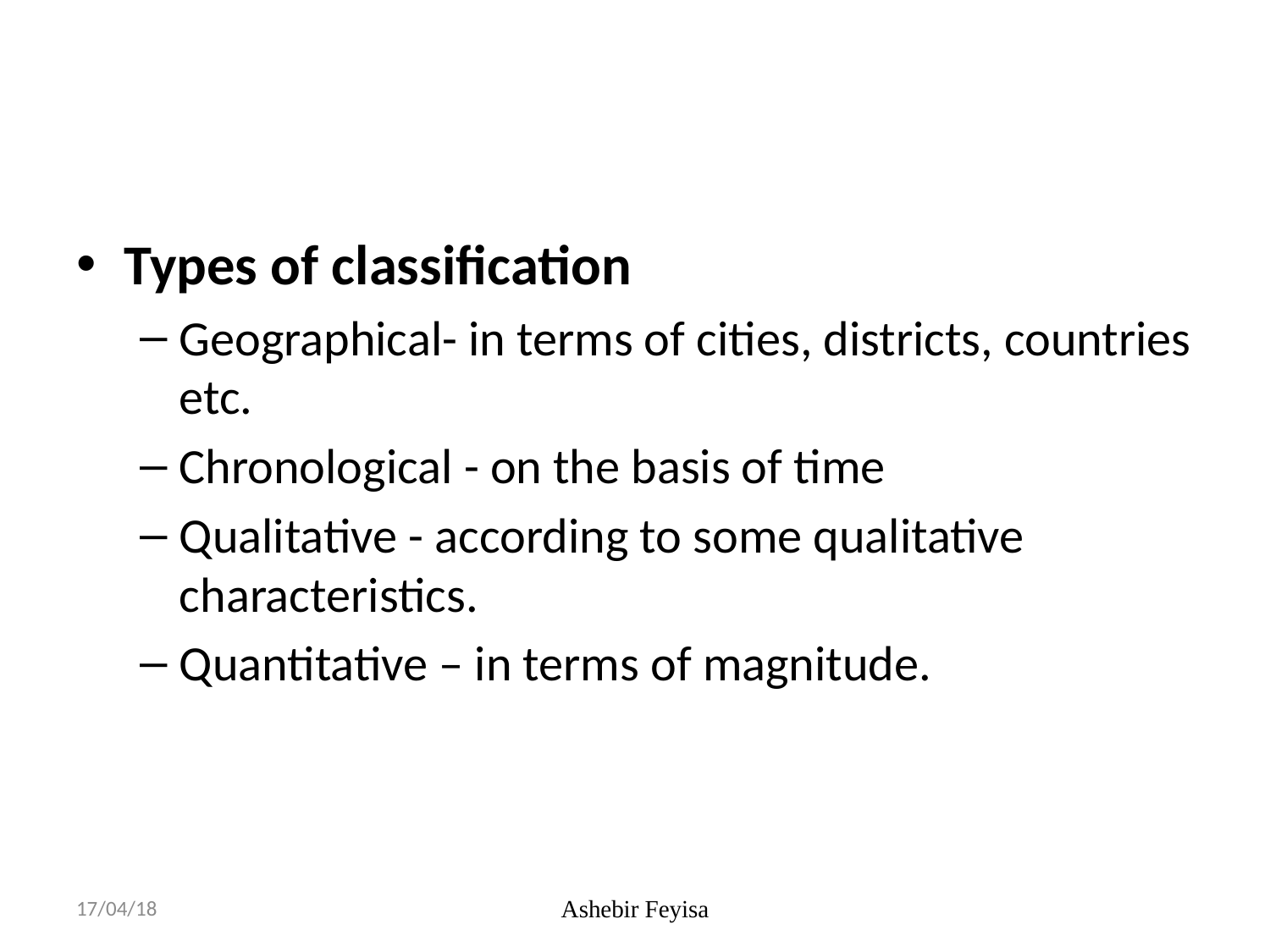

#
Types of classification
Geographical- in terms of cities, districts, countries etc.
Chronological - on the basis of time
Qualitative - according to some qualitative characteristics.
Quantitative – in terms of magnitude.

17/04/18
Ashebir Feyisa